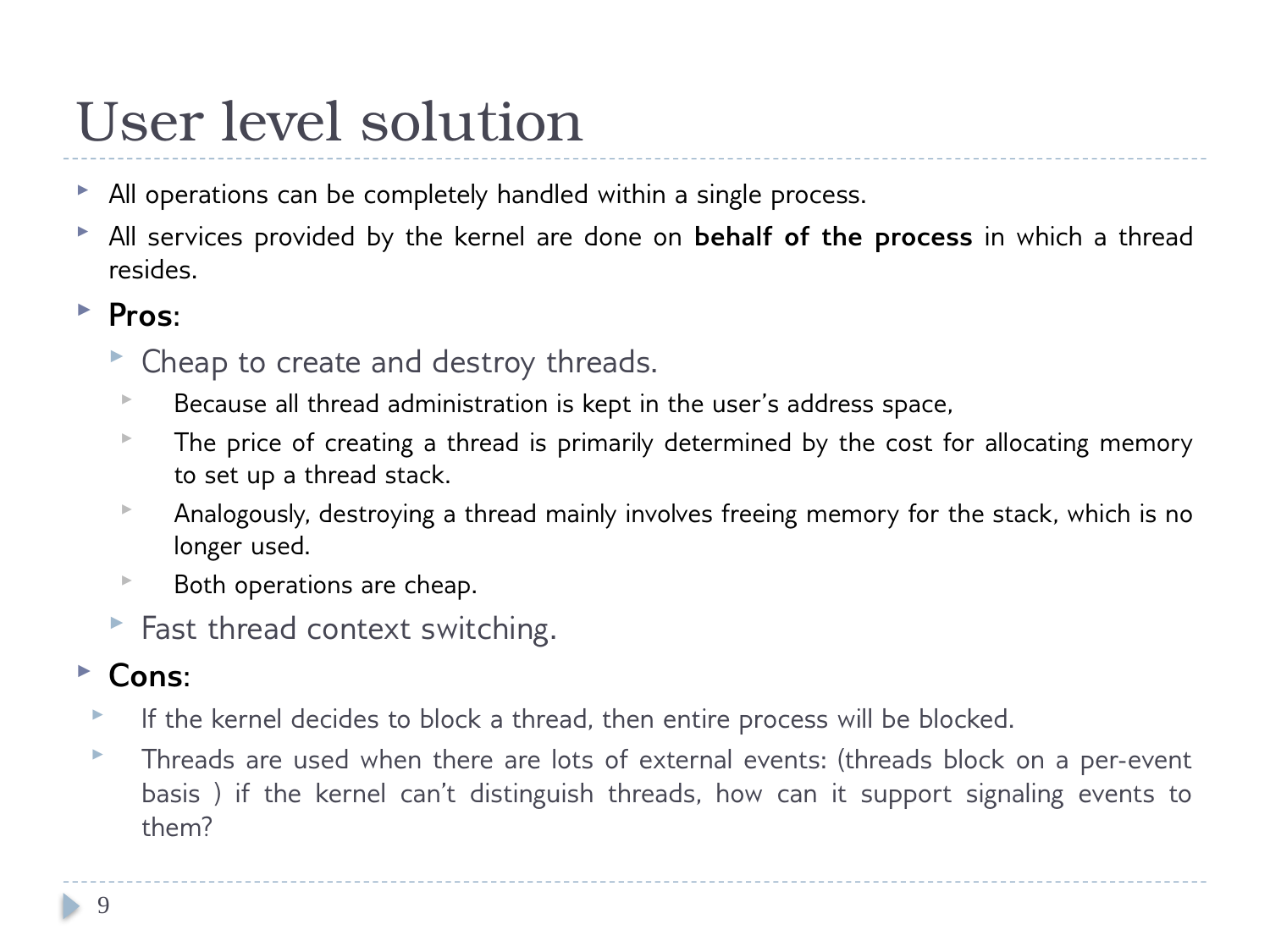

# User level solution
All operations can be completely handled within a single process.
All services provided by the kernel are done on behalf of the process in which a thread resides.
Pros:
Cheap to create and destroy threads.
Because all thread administration is kept in the user’s address space,
The price of creating a thread is primarily determined by the cost for allocating memory to set up a thread stack.
Analogously, destroying a thread mainly involves freeing memory for the stack, which is no longer used.
Both operations are cheap.
Fast thread context switching.
Cons:
If the kernel decides to block a thread, then entire process will be blocked.
Threads are used when there are lots of external events: (threads block on a per-event basis ) if the kernel can’t distinguish threads, how can it support signaling events to them?
9